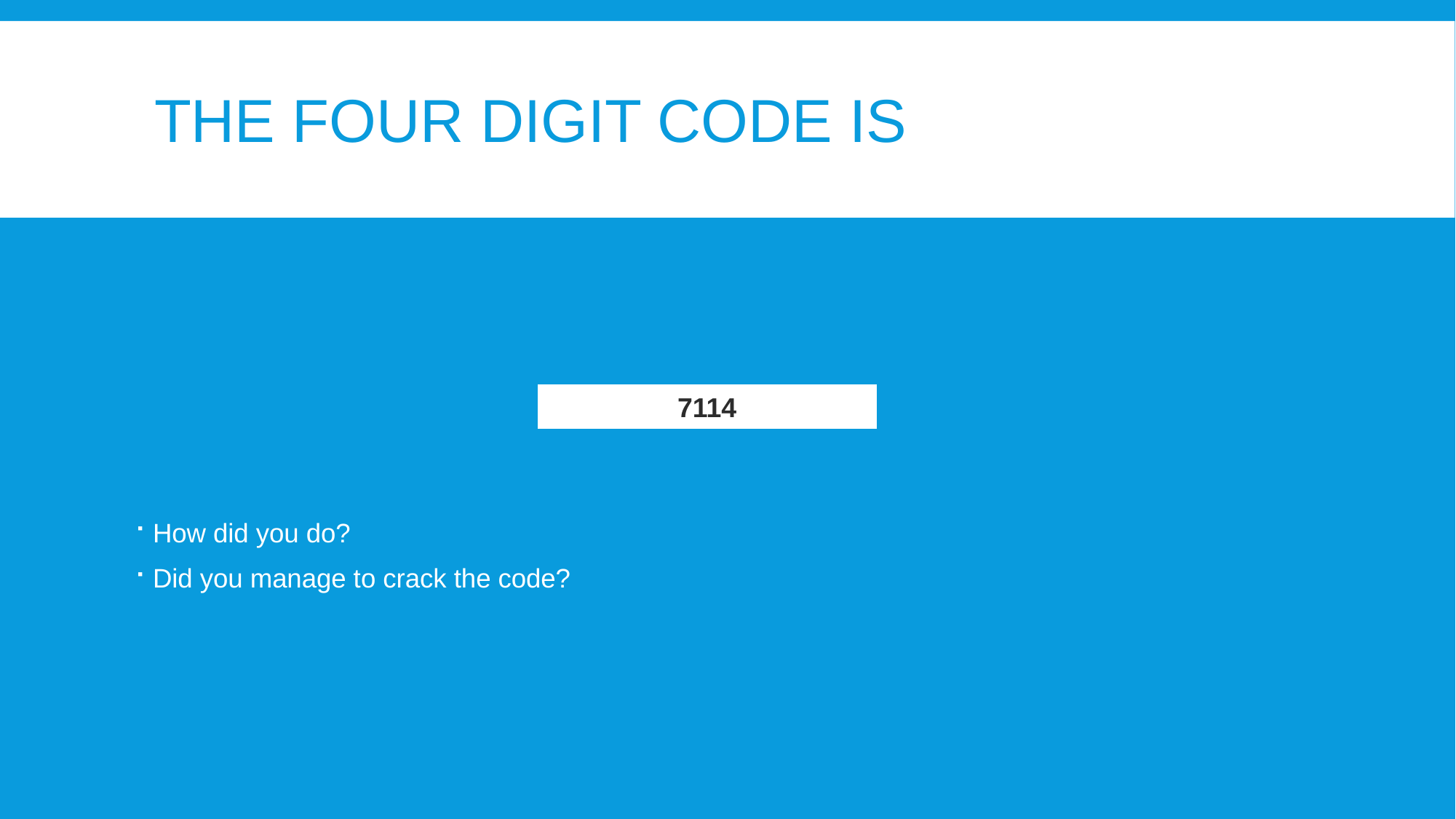

# The four digit code is
7114
How did you do?
Did you manage to crack the code?